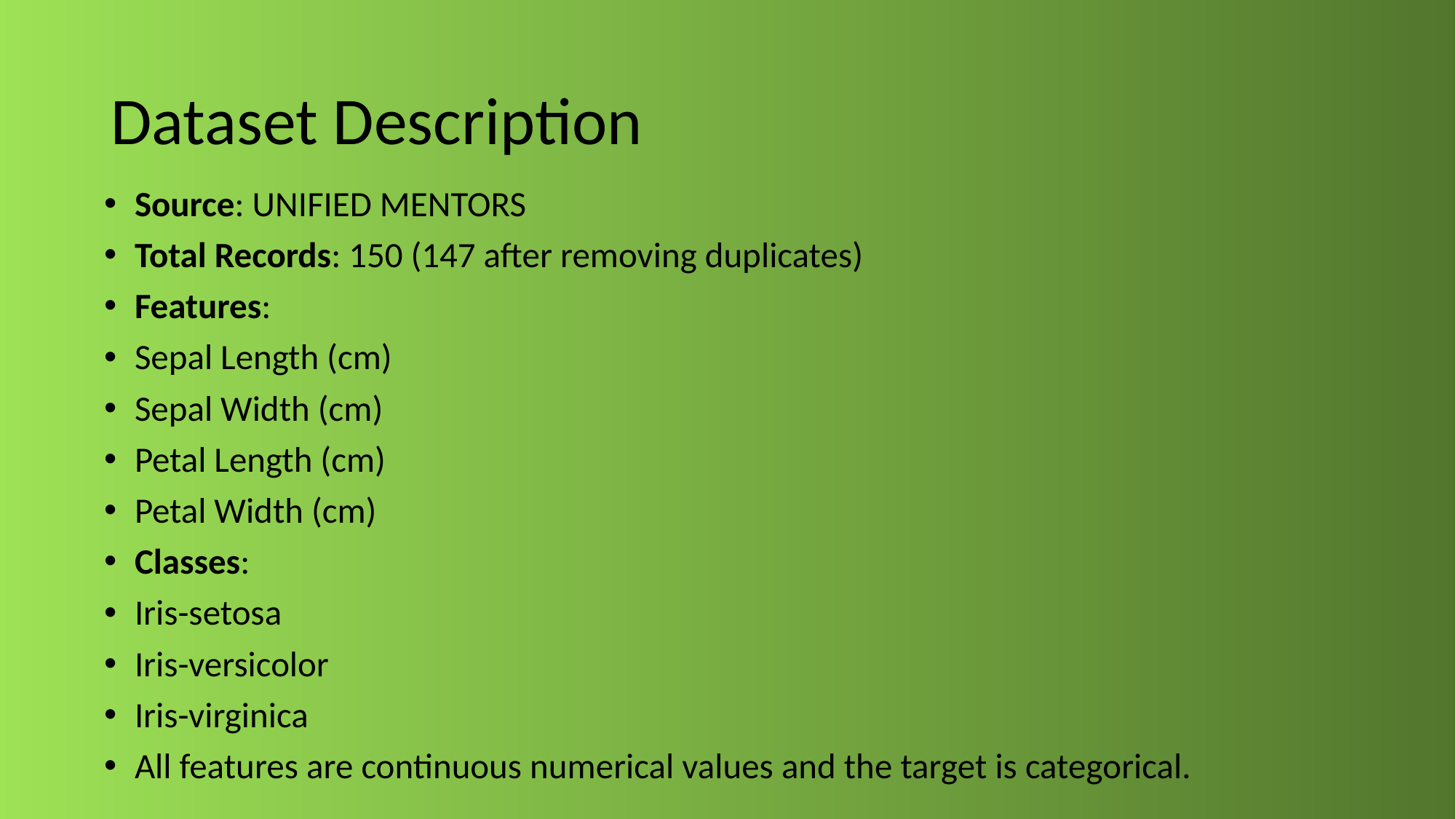

# Dataset Description
Source: UNIFIED MENTORS
Total Records: 150 (147 after removing duplicates)
Features:
Sepal Length (cm)
Sepal Width (cm)
Petal Length (cm)
Petal Width (cm)
Classes:
Iris-setosa
Iris-versicolor
Iris-virginica
All features are continuous numerical values and the target is categorical.